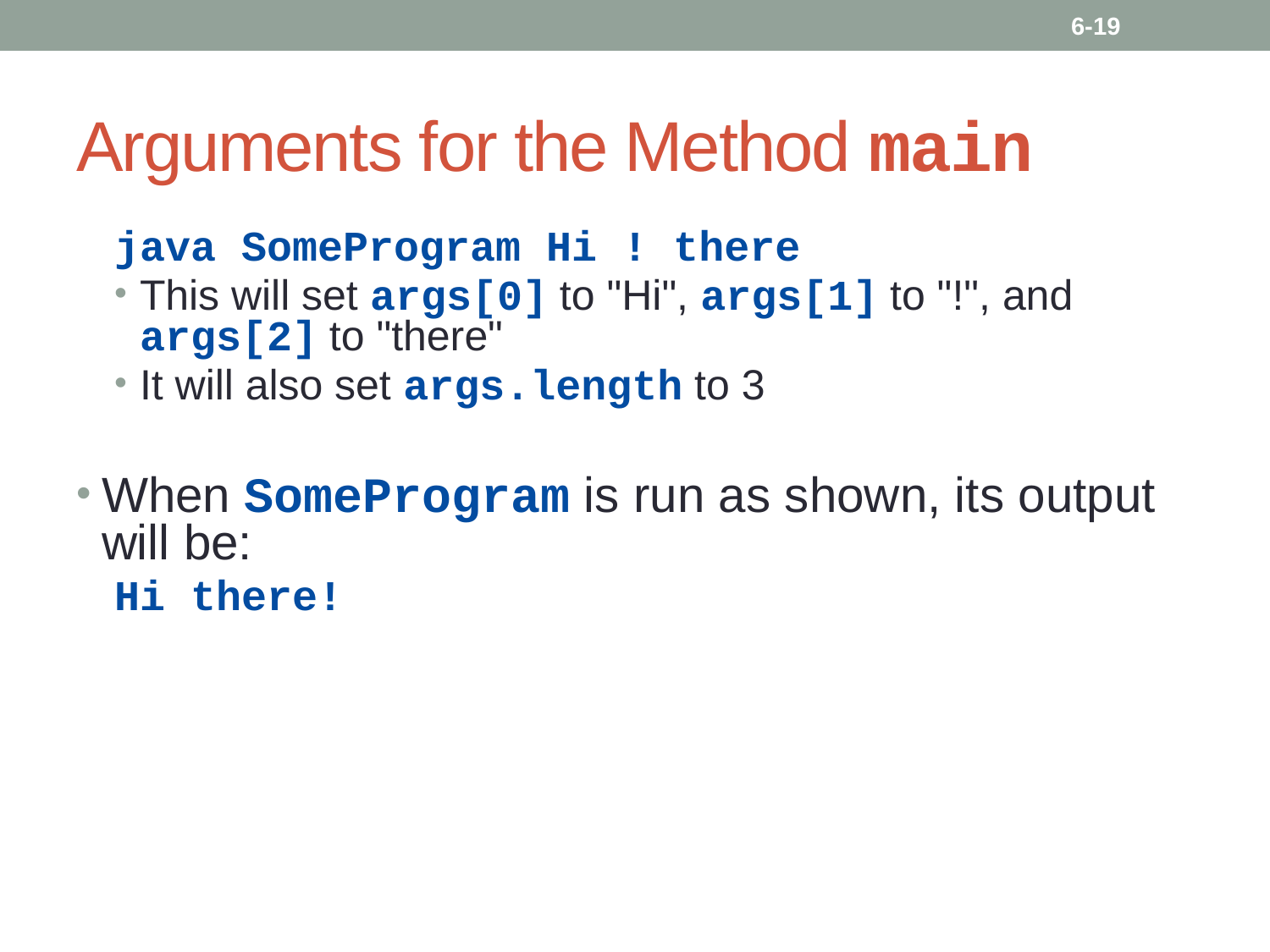

6-19
# Arguments for the Method main
java SomeProgram Hi ! there
This will set args[0] to "Hi", args[1] to "!", and args[2] to "there"
It will also set args.length to 3

When SomeProgram is run as shown, its output will be:
Hi there!